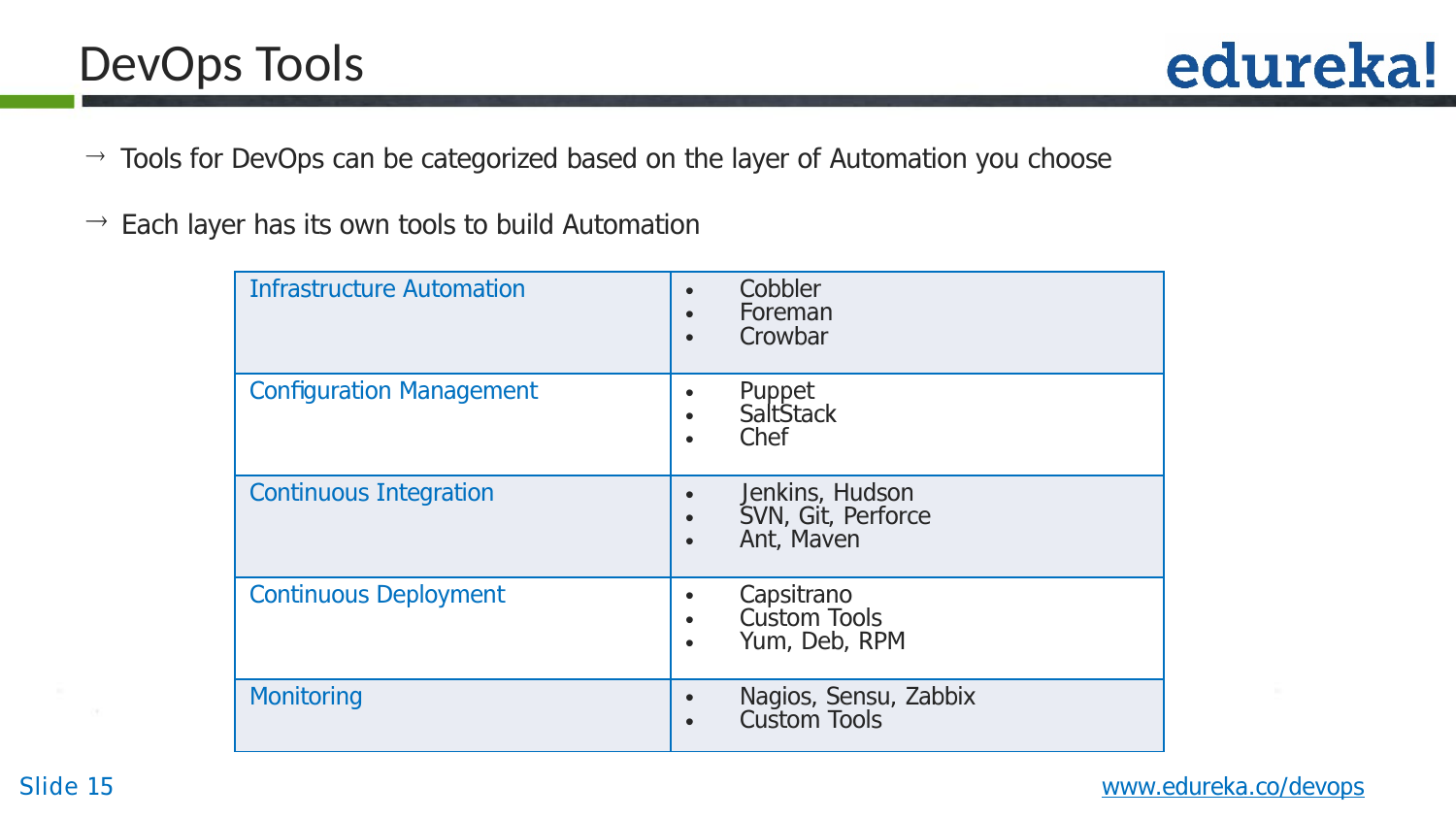

DevOps Tools
 Tools for DevOps can be categorized based on the layer of Automation you choose

 Each layer has its own tools to build Automation
| Infrastructure Automation | Cobbler Foreman Crowbar |
| --- | --- |
| Configuration Management | Puppet SaltStack Chef |
| Continuous Integration | Jenkins, Hudson SVN, Git, Perforce Ant, Maven |
| Continuous Deployment | Capsitrano Custom Tools Yum, Deb, RPM |
| Monitoring | Nagios, Sensu, Zabbix Custom Tools |